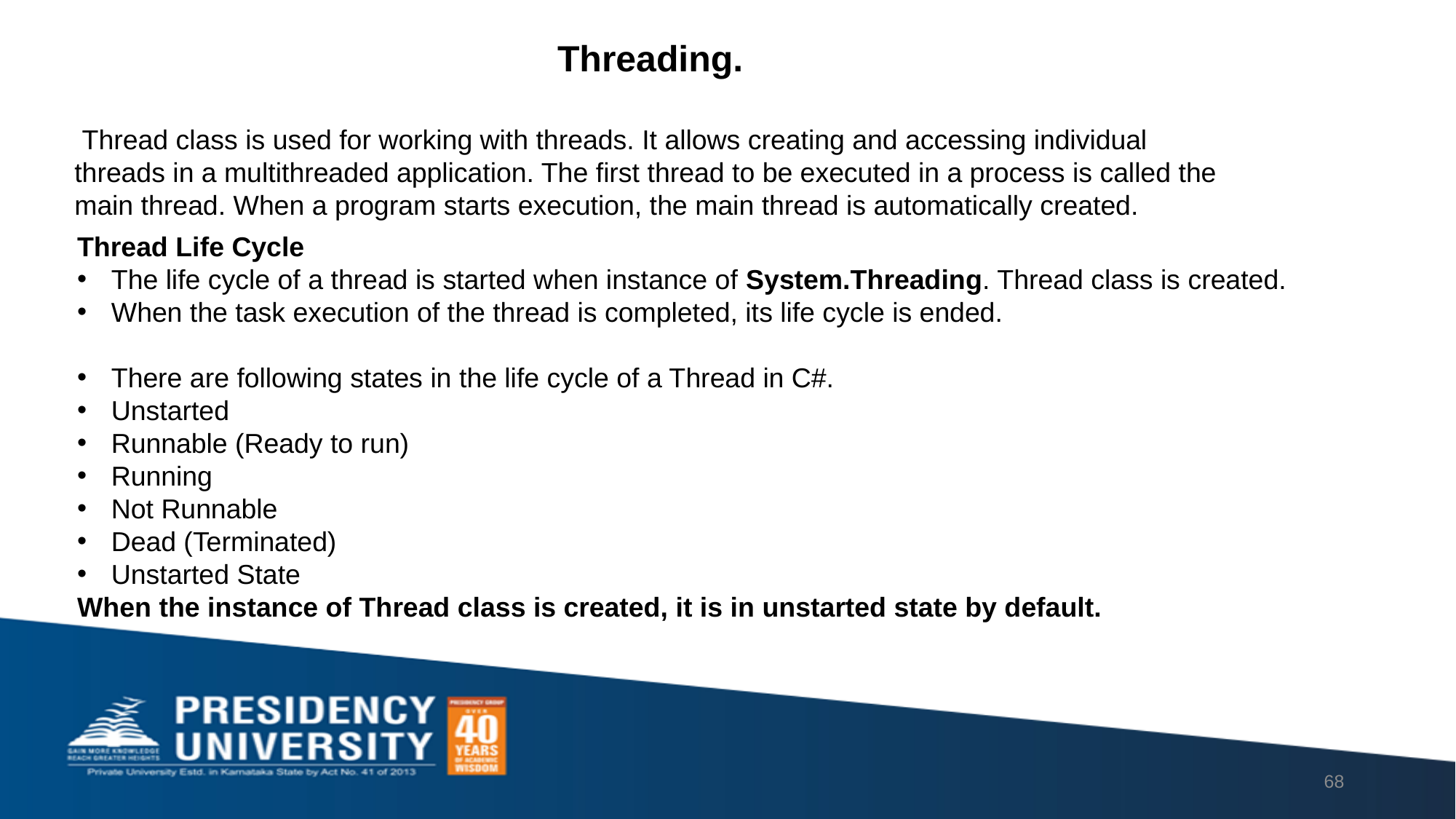

Threading.

 Thread class is used for working with threads. It allows creating and accessing individual threads in a multithreaded application. The first thread to be executed in a process is called the main thread. When a program starts execution, the main thread is automatically created.

Thread Life Cycle
The life cycle of a thread is started when instance of System.Threading. Thread class is created.
When the task execution of the thread is completed, its life cycle is ended.

There are following states in the life cycle of a Thread in C#.
Unstarted
Runnable (Ready to run)
Running
Not Runnable
Dead (Terminated)
Unstarted State
When the instance of Thread class is created, it is in unstarted state by default.

68